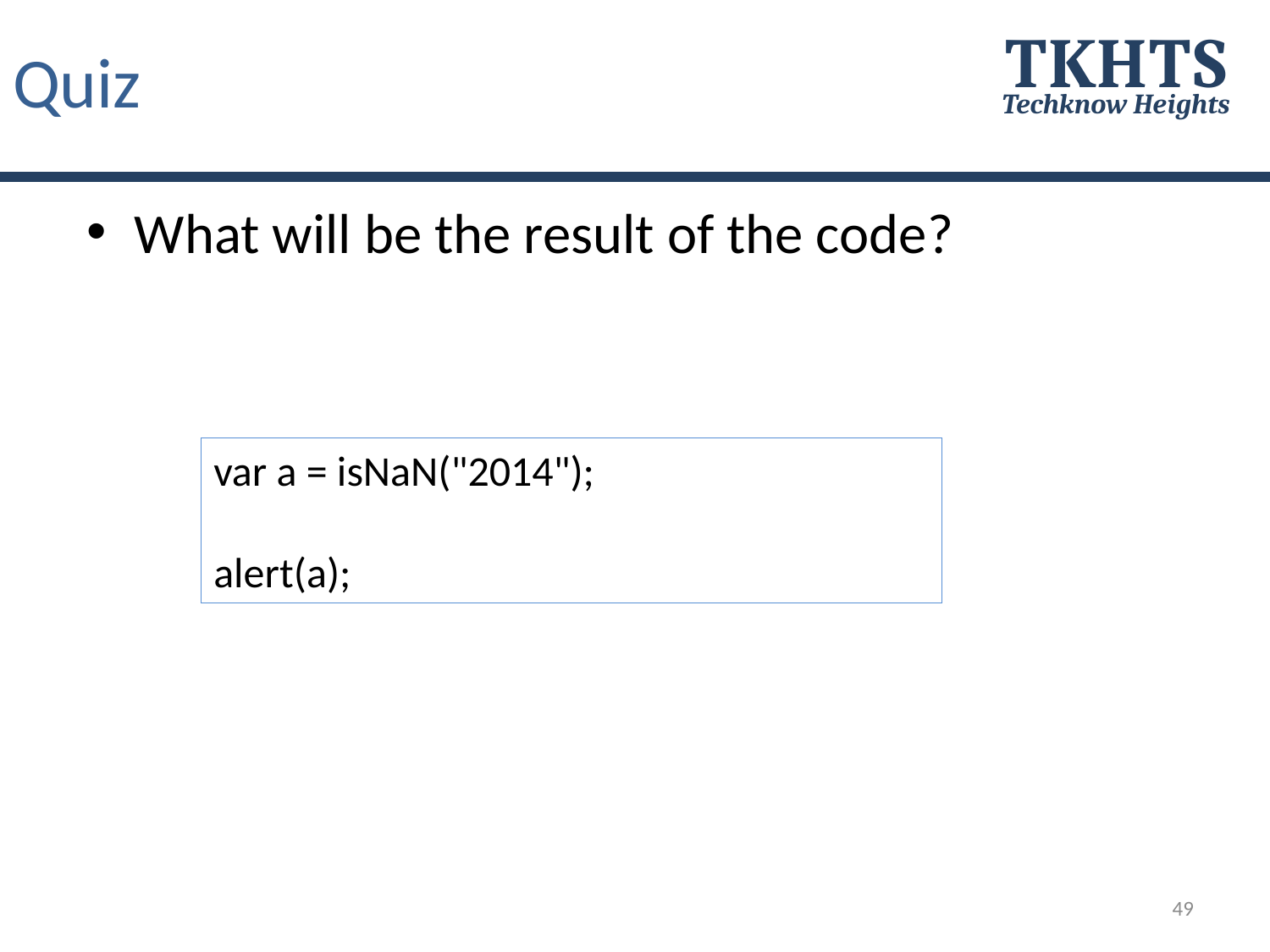

# Quiz
TKHTS
Techknow Heights

What will be the result of the code?
var a = isNaN("2014");

alert(a);
49